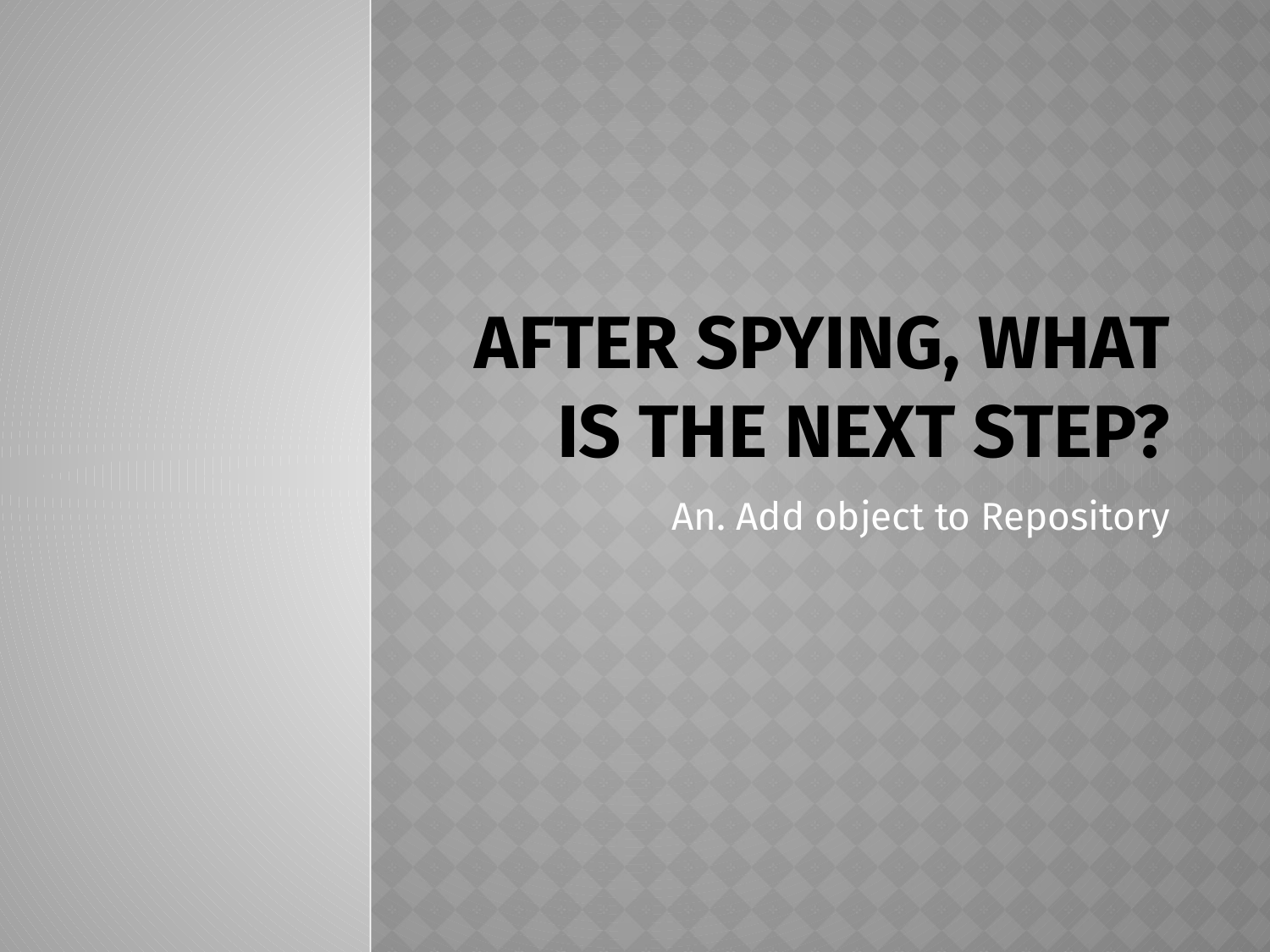

# After spying, what is the next step?
An. Add object to Repository